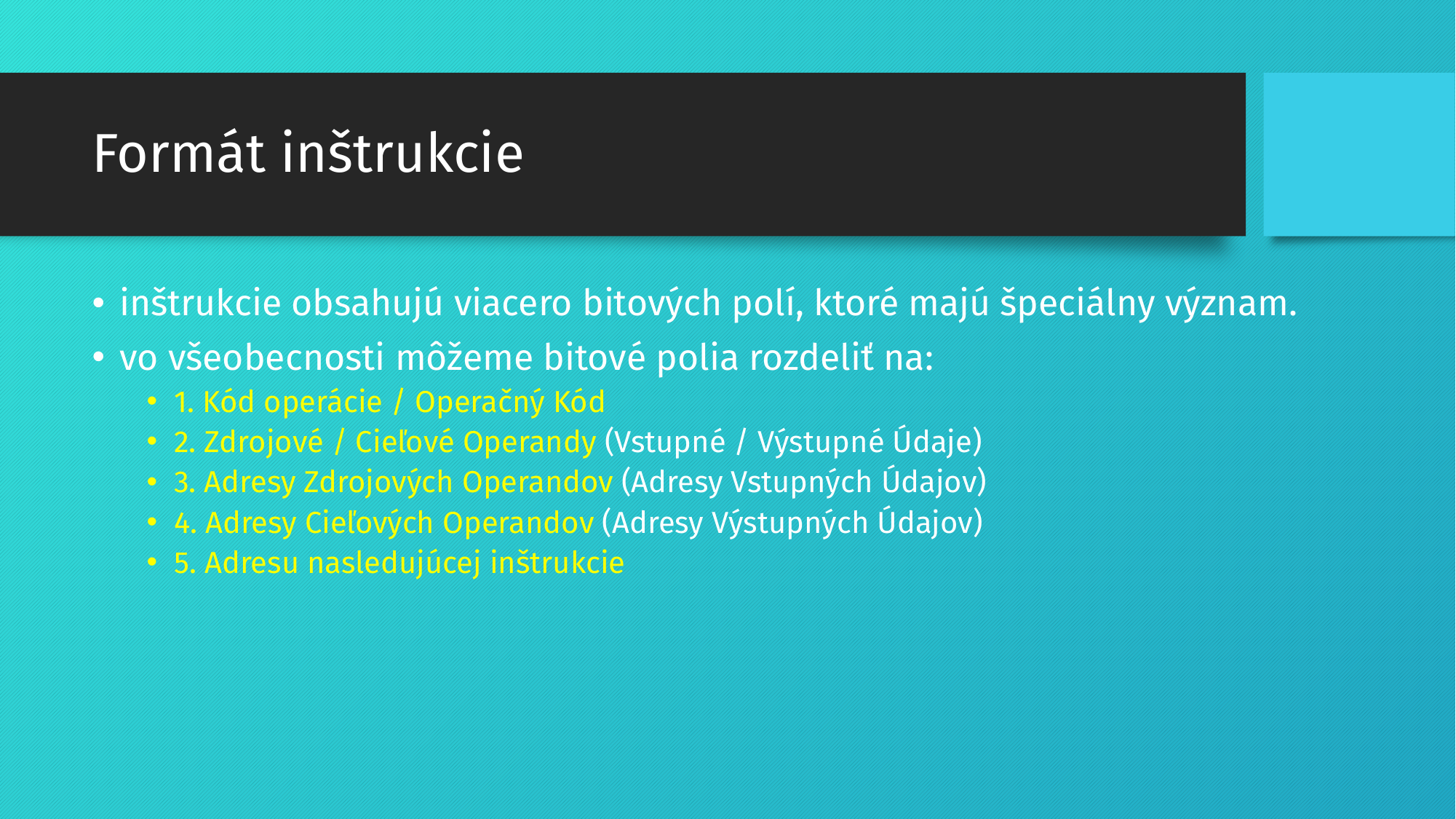

# Formát inštrukcie
inštrukcie obsahujú viacero bitových polí, ktoré majú špeciálny význam.
vo všeobecnosti môžeme bitové polia rozdeliť na:
1. Kód operácie / Operačný Kód
2. Zdrojové / Cieľové Operandy (Vstupné / Výstupné Údaje)
3. Adresy Zdrojových Operandov (Adresy Vstupných Údajov)
4. Adresy Cieľových Operandov (Adresy Výstupných Údajov)
5. Adresu nasledujúcej inštrukcie